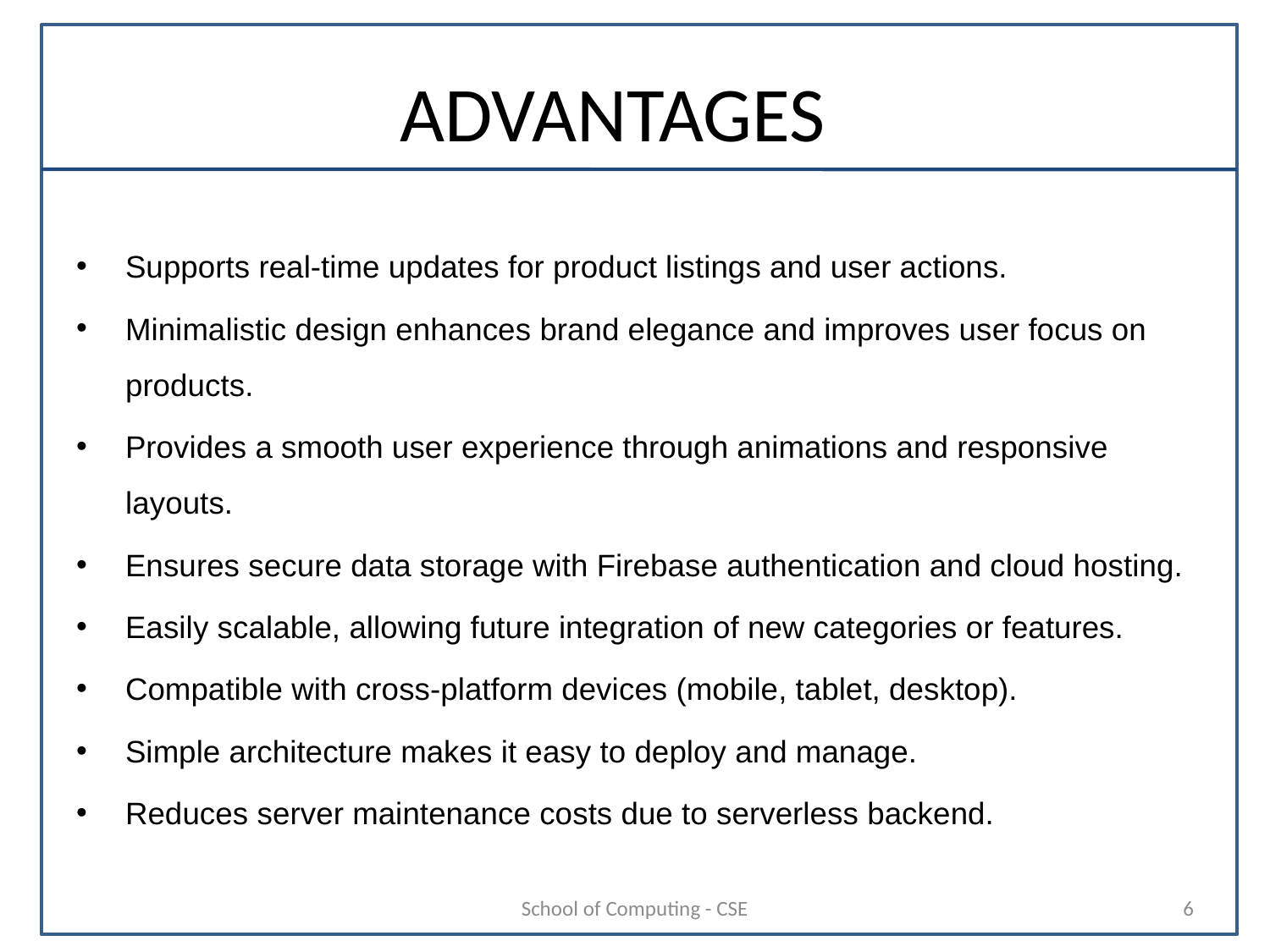

# ADVANTAGES
Supports real-time updates for product listings and user actions.
Minimalistic design enhances brand elegance and improves user focus on products.
Provides a smooth user experience through animations and responsive layouts.
Ensures secure data storage with Firebase authentication and cloud hosting.
Easily scalable, allowing future integration of new categories or features.
Compatible with cross-platform devices (mobile, tablet, desktop).
Simple architecture makes it easy to deploy and manage.
Reduces server maintenance costs due to serverless backend.

School of Computing - CSE
6